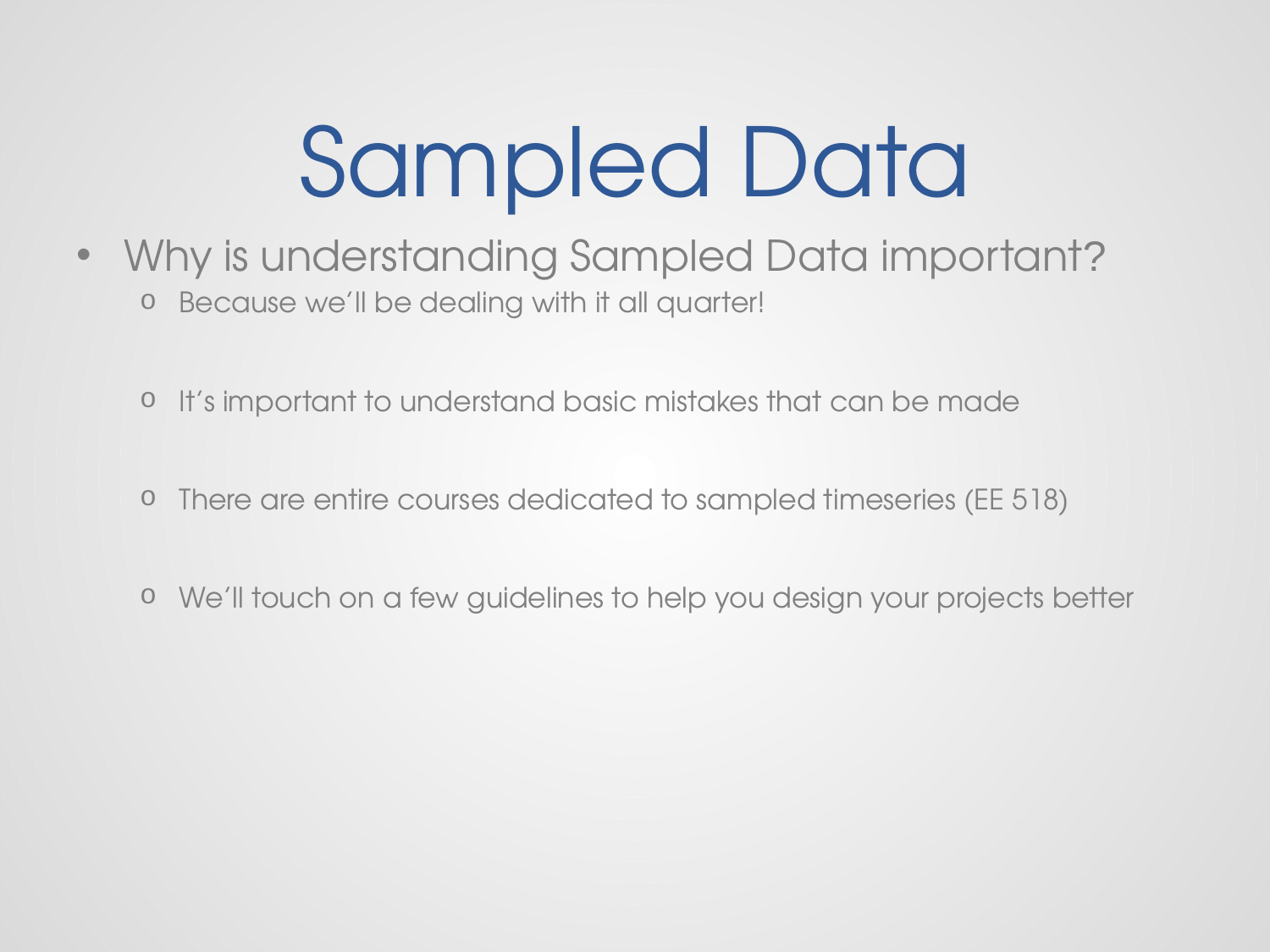

# Sampled Data
Why is understanding Sampled Data important?
Because we’ll be dealing with it all quarter!

It’s important to understand basic mistakes that can be made

There are entire courses dedicated to sampled timeseries (EE 518)

We’ll touch on a few guidelines to help you design your projects better